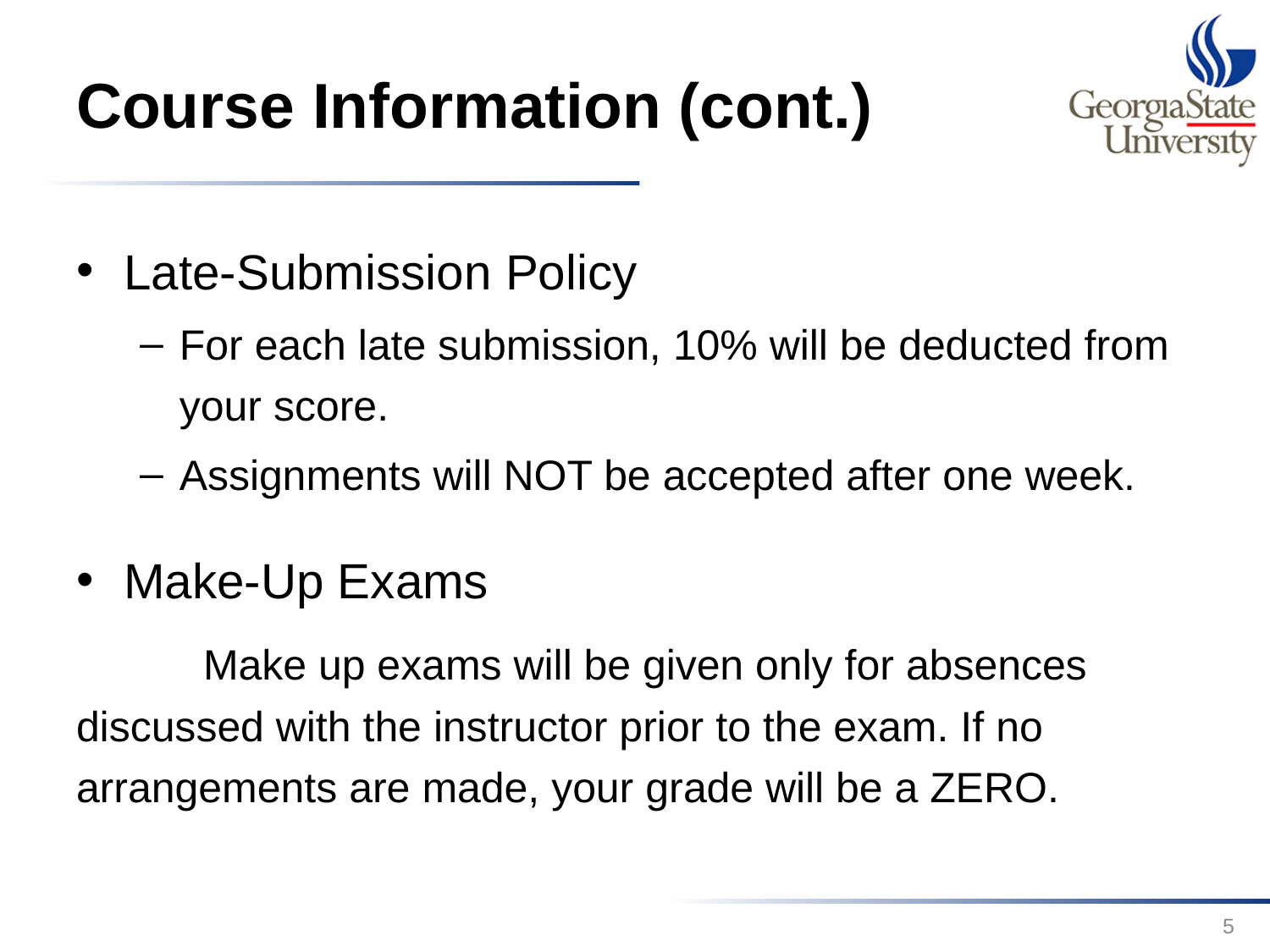

# Course Information (cont.)
Late-Submission Policy
For each late submission, 10% will be deducted from your score.
Assignments will NOT be accepted after one week.

Make-Up Exams
	Make up exams will be given only for absences discussed with the instructor prior to the exam. If no arrangements are made, your grade will be a ZERO.

5